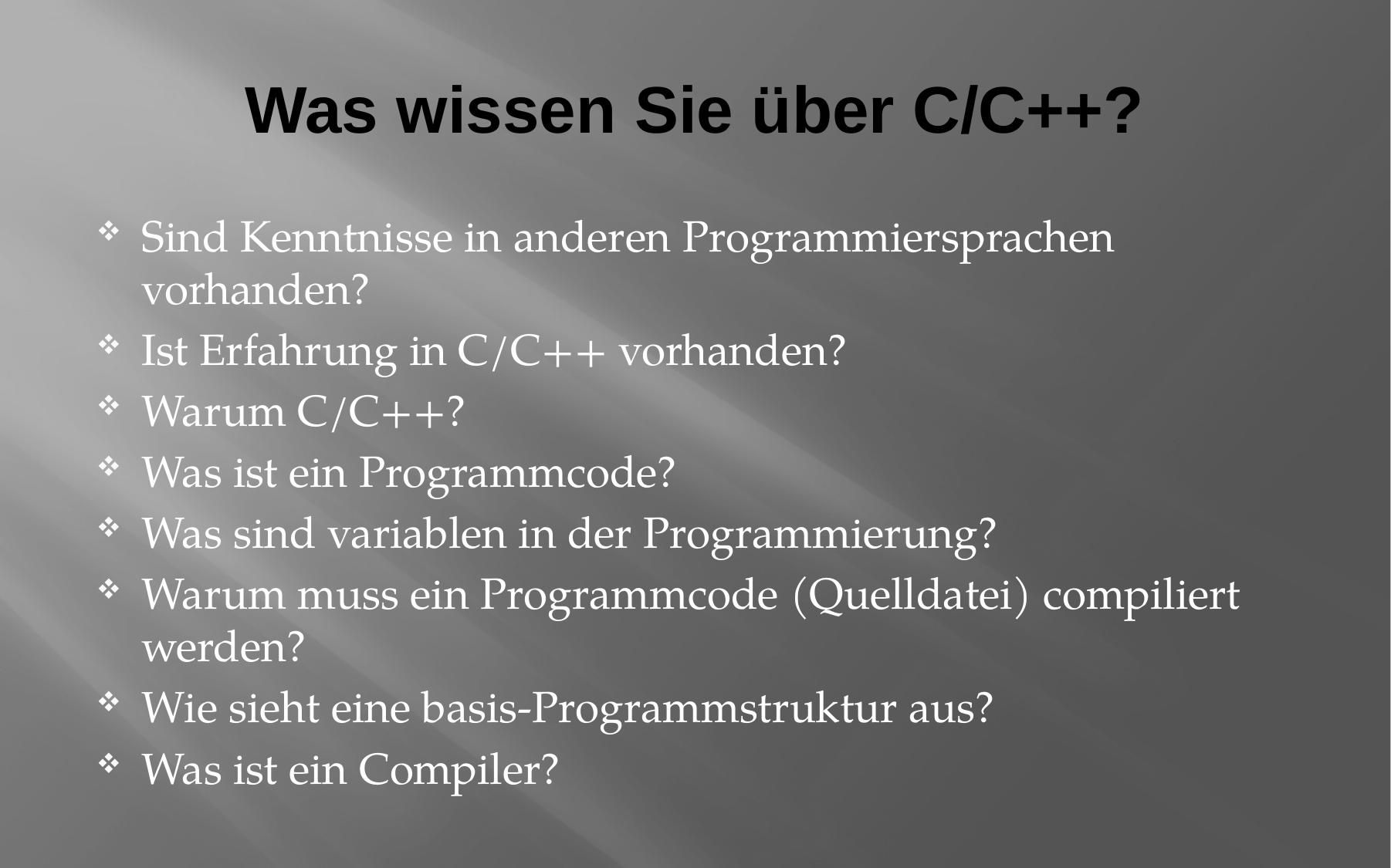

# Was wissen Sie über C/C++?
Sind Kenntnisse in anderen Programmiersprachen vorhanden?
Ist Erfahrung in C/C++ vorhanden?
Warum C/C++?
Was ist ein Programmcode?
Was sind variablen in der Programmierung?
Warum muss ein Programmcode (Quelldatei) compiliert werden?
Wie sieht eine basis-Programmstruktur aus?
Was ist ein Compiler?